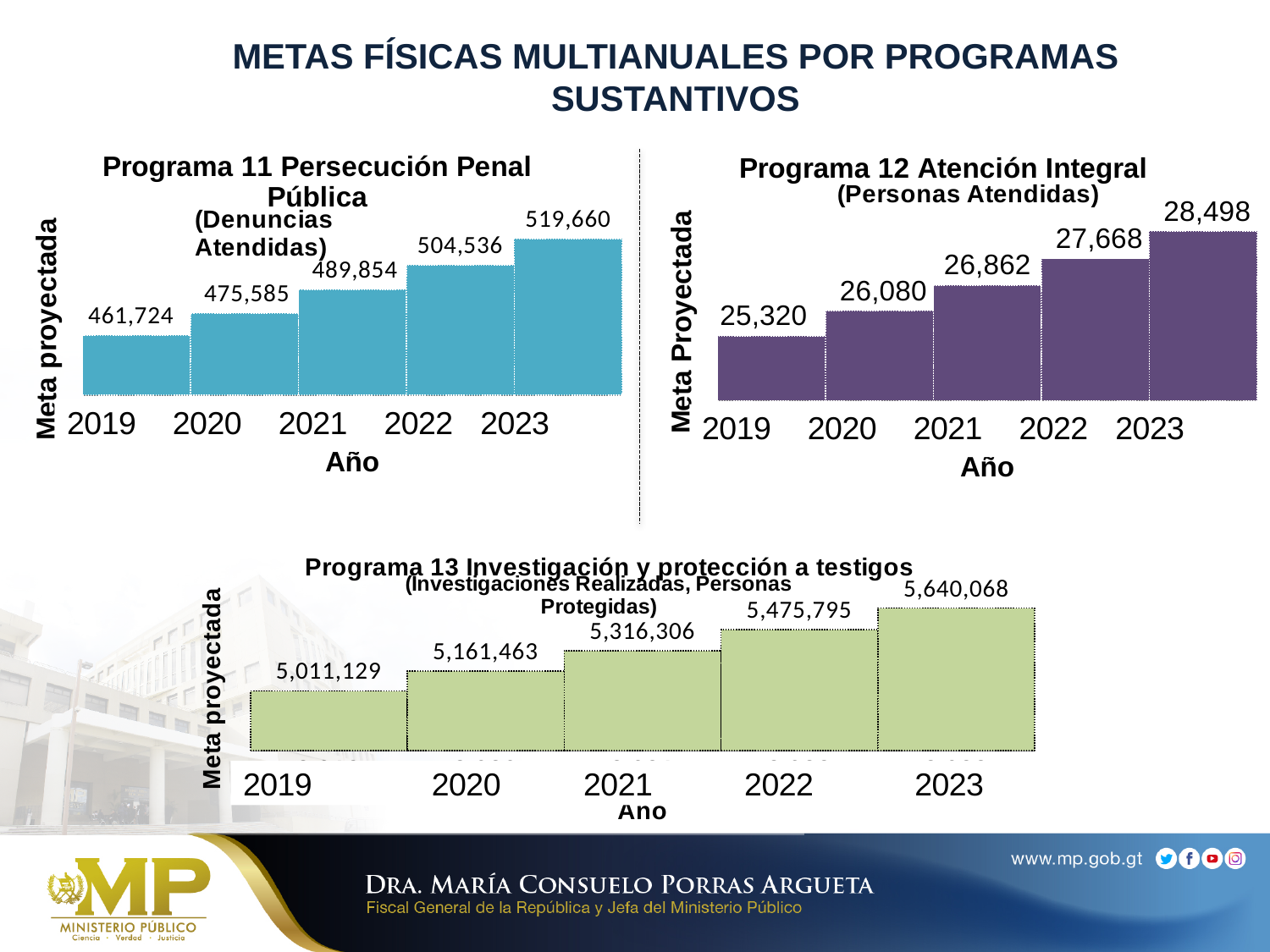

# METAS FÍSICAS MULTIANUALES POR PROGRAMAS SUSTANTIVOS

### Chart: Programa 11 Persecución Penal Pública

| Category | Meta Física |
|---|---|
| 2019 | 2211.0 |
| 2020 | 2271.0 |
| 2021 | 2334.0 |
| 2022 | 2400.0 |
| 2023 | 2471.0 |

### Chart: Programa 12 Atención Integral

| Category | Meta Física |
|---|---|
| 2019 | 346797.0 |
| 2020 | 357201.0 |
| 2021 | 367917.0 |
| 2022 | 378955.0 |
| 2023 | 390323.0 |
Simple Project Manager

### Chart: Programa 13 Investigación y protección a testigos

| Category | Meta Física |
|---|---|
| 2019 | 59338.0 |
| 2020 | 61127.0 |
| 2021 | 62963.0 |
| 2022 | 64837.0 |
| 2023 | 66771.0 |